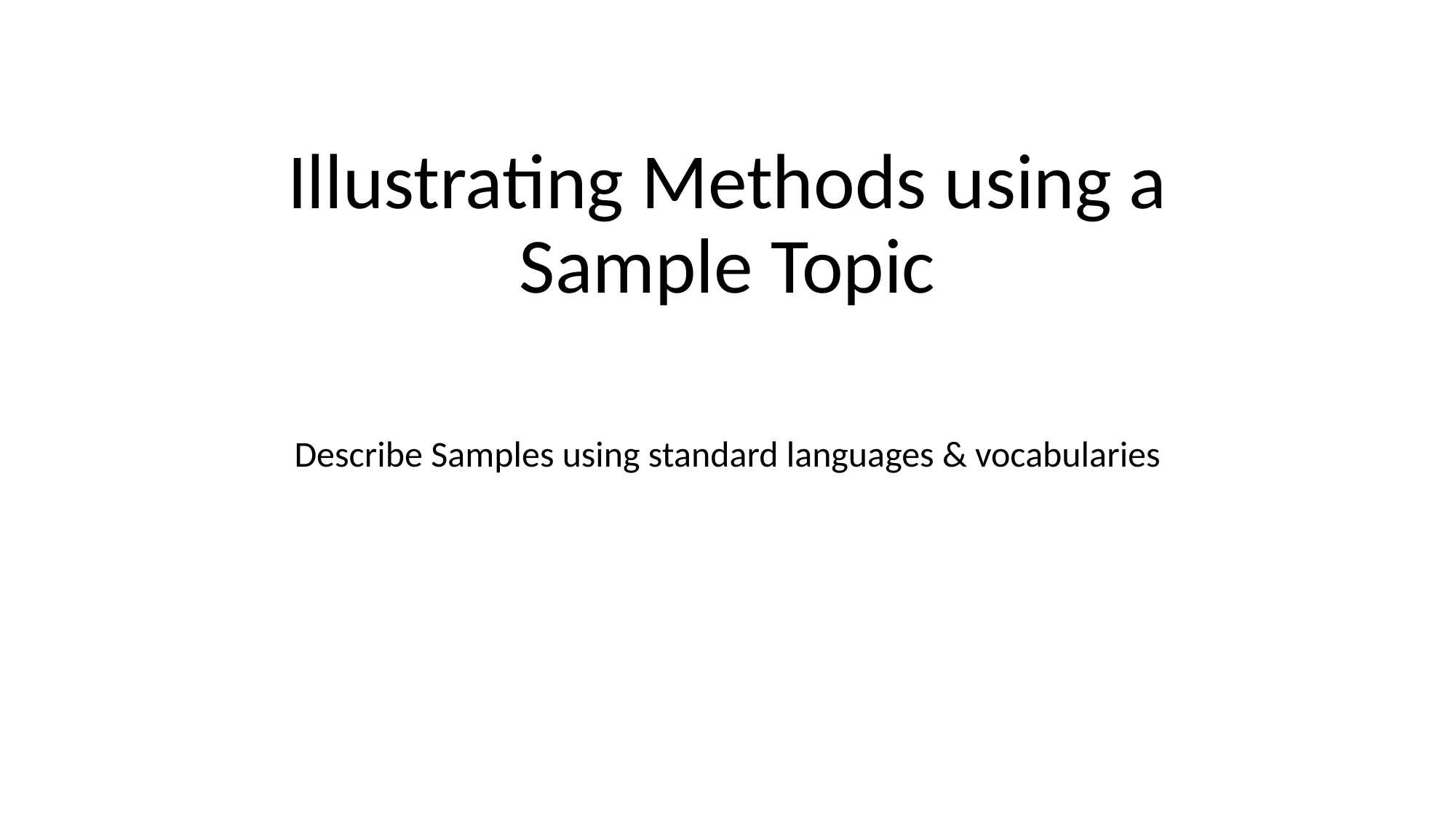

# Illustrating Methods using a Sample Topic
Describe Samples using standard languages & vocabularies